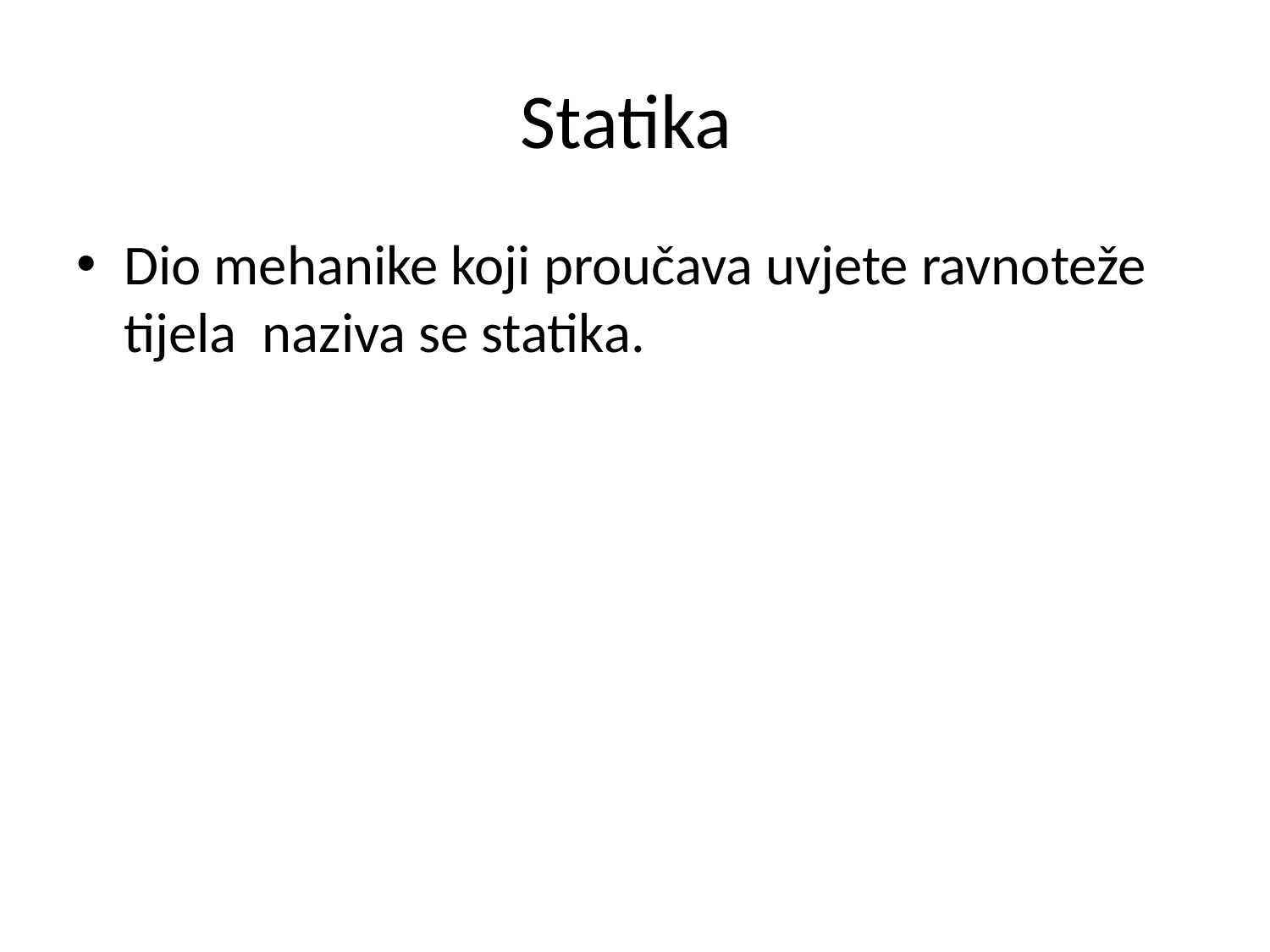

# Statika
Dio mehanike koji proučava uvjete ravnoteže tijela  naziva se statika.